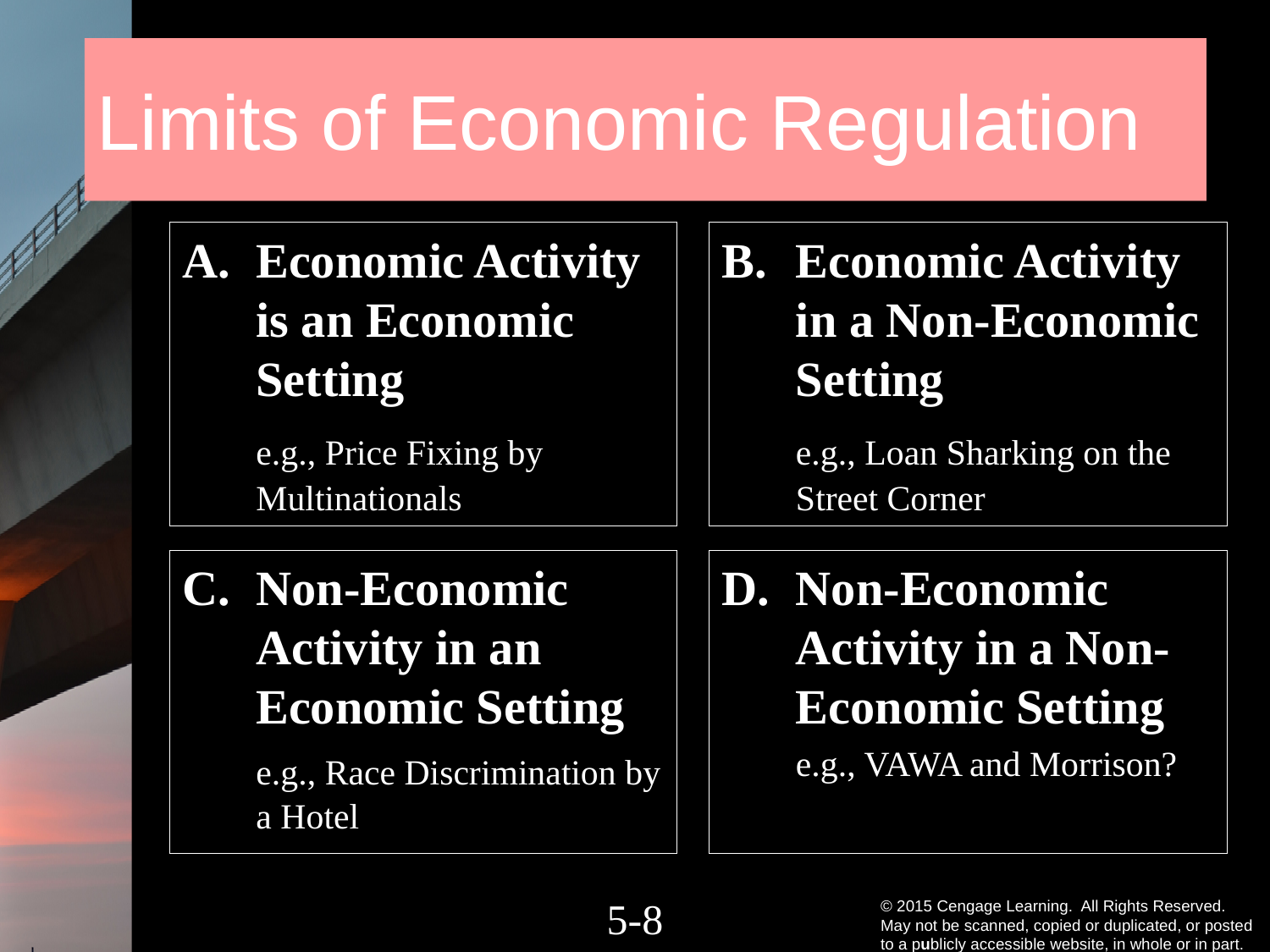

# Limits of Economic Regulation
Economic Activity is an Economic Setting
	e.g., Price Fixing by Multinationals
Economic Activity in a Non-Economic Setting
	e.g., Loan Sharking on the Street Corner
Non-Economic Activity in an Economic Setting
	e.g., Race Discrimination by a Hotel
Non-Economic Activity in a Non-Economic Setting
	e.g., VAWA and Morrison?
5-8